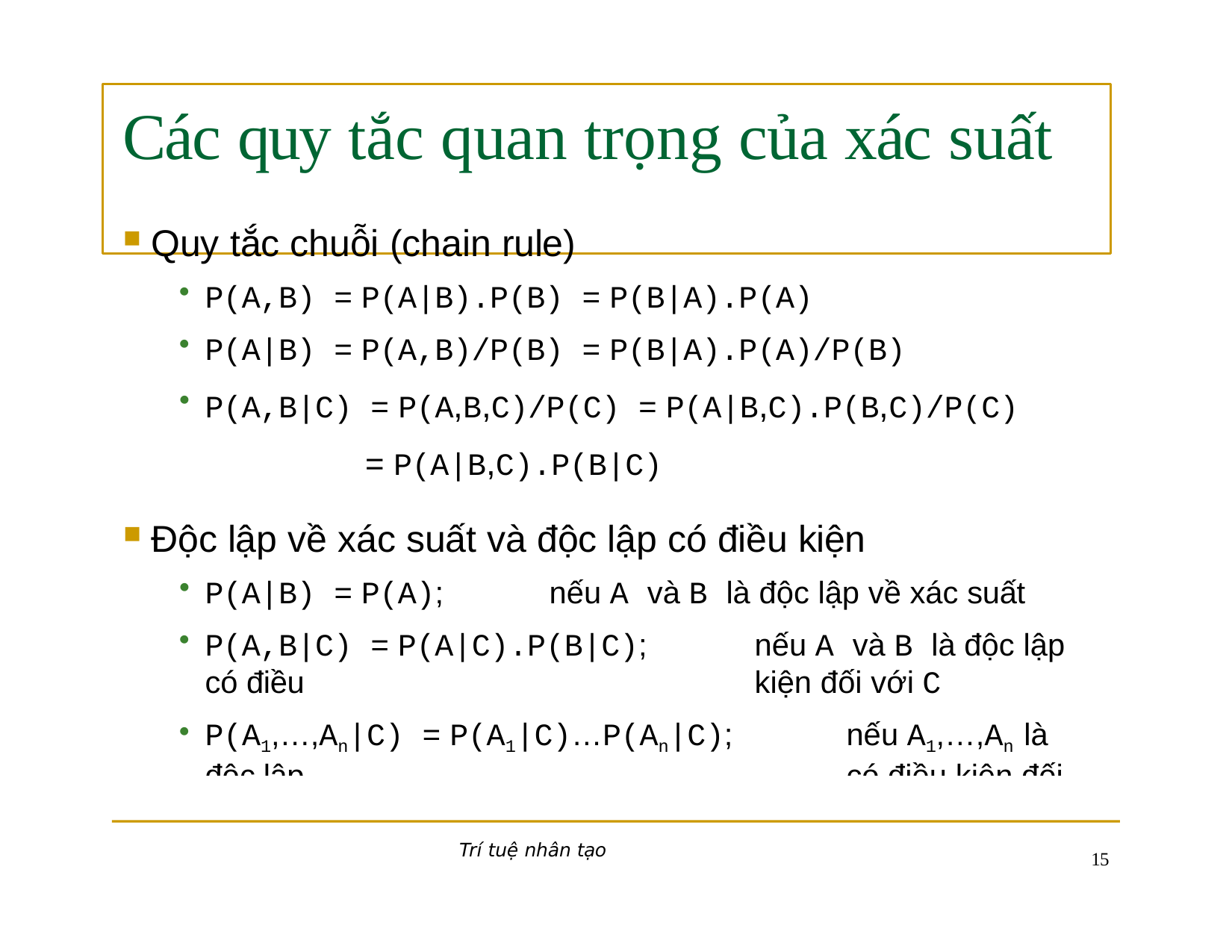

# Các quy tắc quan trọng của xác suất
Quy tắc chuỗi (chain rule)
P(A,B) = P(A|B).P(B) = P(B|A).P(A)
P(A|B) = P(A,B)/P(B) = P(B|A).P(A)/P(B)
P(A,B|C) = P(A,B,C)/P(C) = P(A|B,C).P(B,C)/P(C)
= P(A|B,C).P(B|C)
Độc lập về xác suất và độc lập có điều kiện
P(A|B) = P(A);	nếu A và B là độc lập về xác suất
P(A,B|C) = P(A|C).P(B|C);	nếu A và B là độc lập có điều 	kiện đối với C
P(A1,…,An|C) = P(A1|C)…P(An|C);	nếu A1,…,An là độc lập 	có điều kiện đối với C

Trí tuệ nhân tạo
15